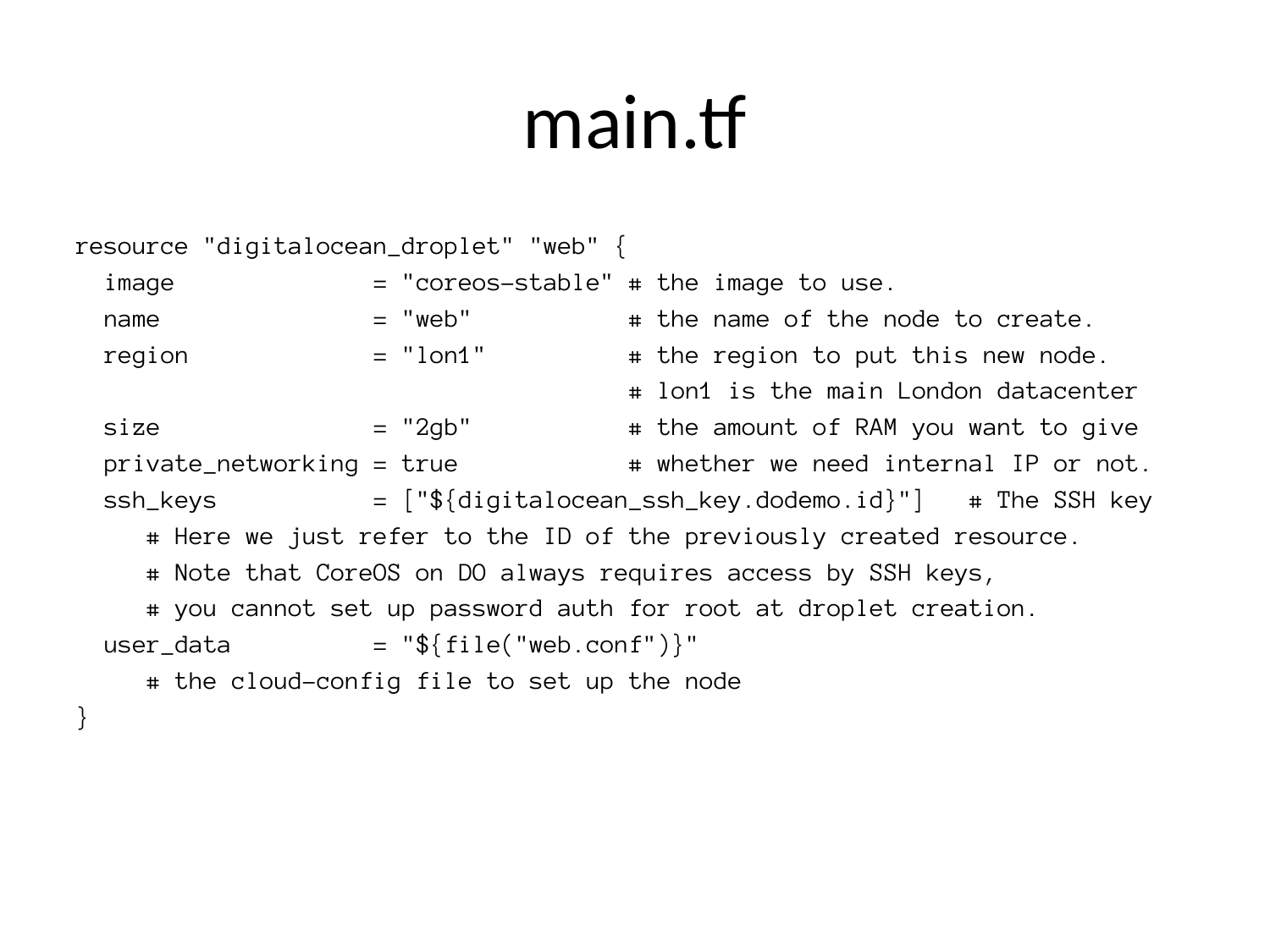

# main.tf
resource "digitalocean_droplet" "web" {
  image              = "coreos-stable" # the image to use.
  name               = "web"           # the name of the node to create.
  region             = "lon1"          # the region to put this new node.
                                       # lon1 is the main London datacenter
  size               = "2gb"           # the amount of RAM you want to give
  private_networking = true            # whether we need internal IP or not.
  ssh_keys           = ["${digitalocean_ssh_key.dodemo.id}"]   # The SSH key
     # Here we just refer to the ID of the previously created resource.
     # Note that CoreOS on DO always requires access by SSH keys,
     # you cannot set up password auth for root at droplet creation.
  user_data          = "${file("web.conf")}"
     # the cloud-config file to set up the node
}